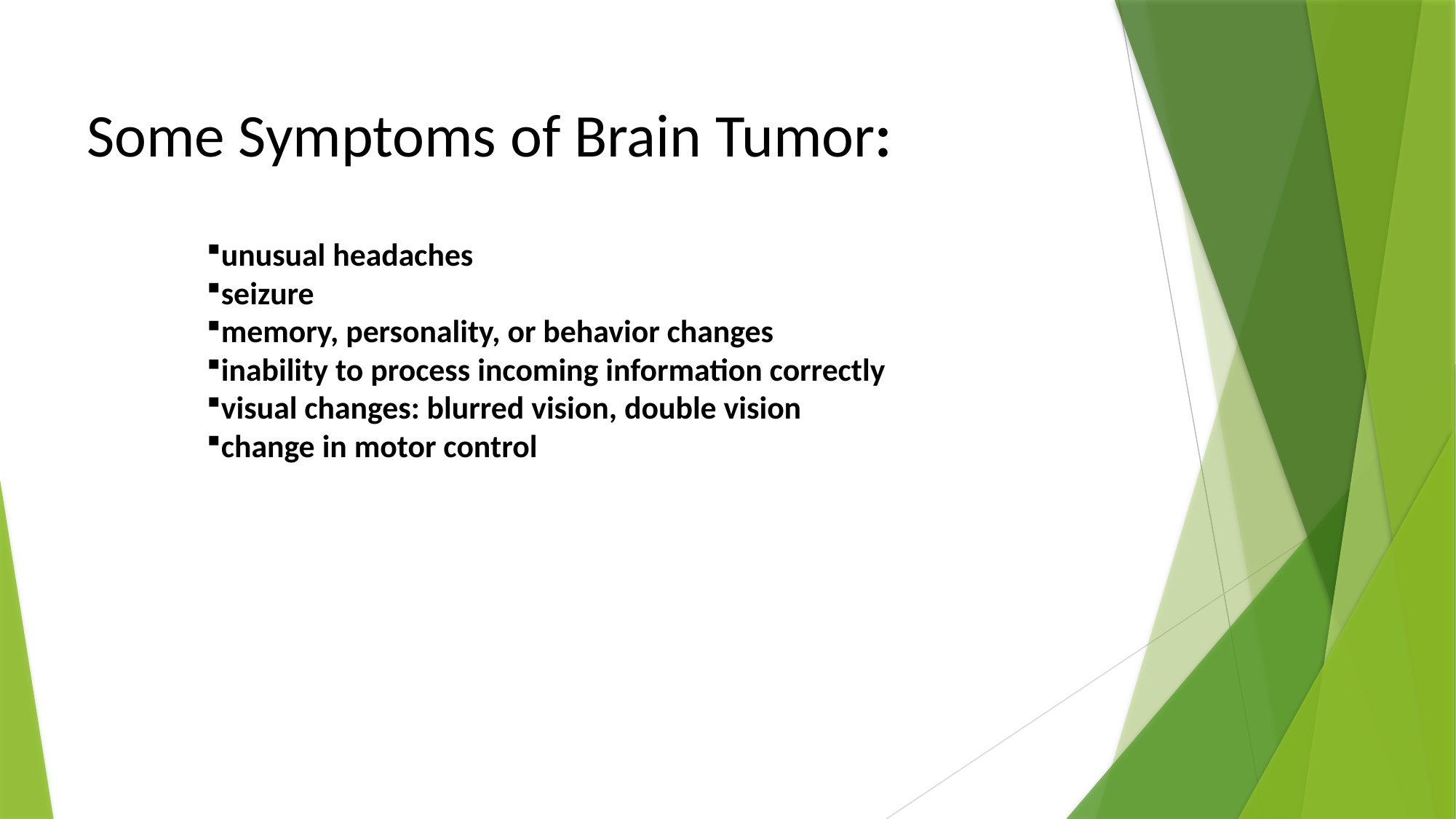

Some Symptoms of Brain Tumor:
unusual headaches
seizure
memory, personality, or behavior changes
inability to process incoming information correctly
visual changes: blurred vision, double vision
change in motor control